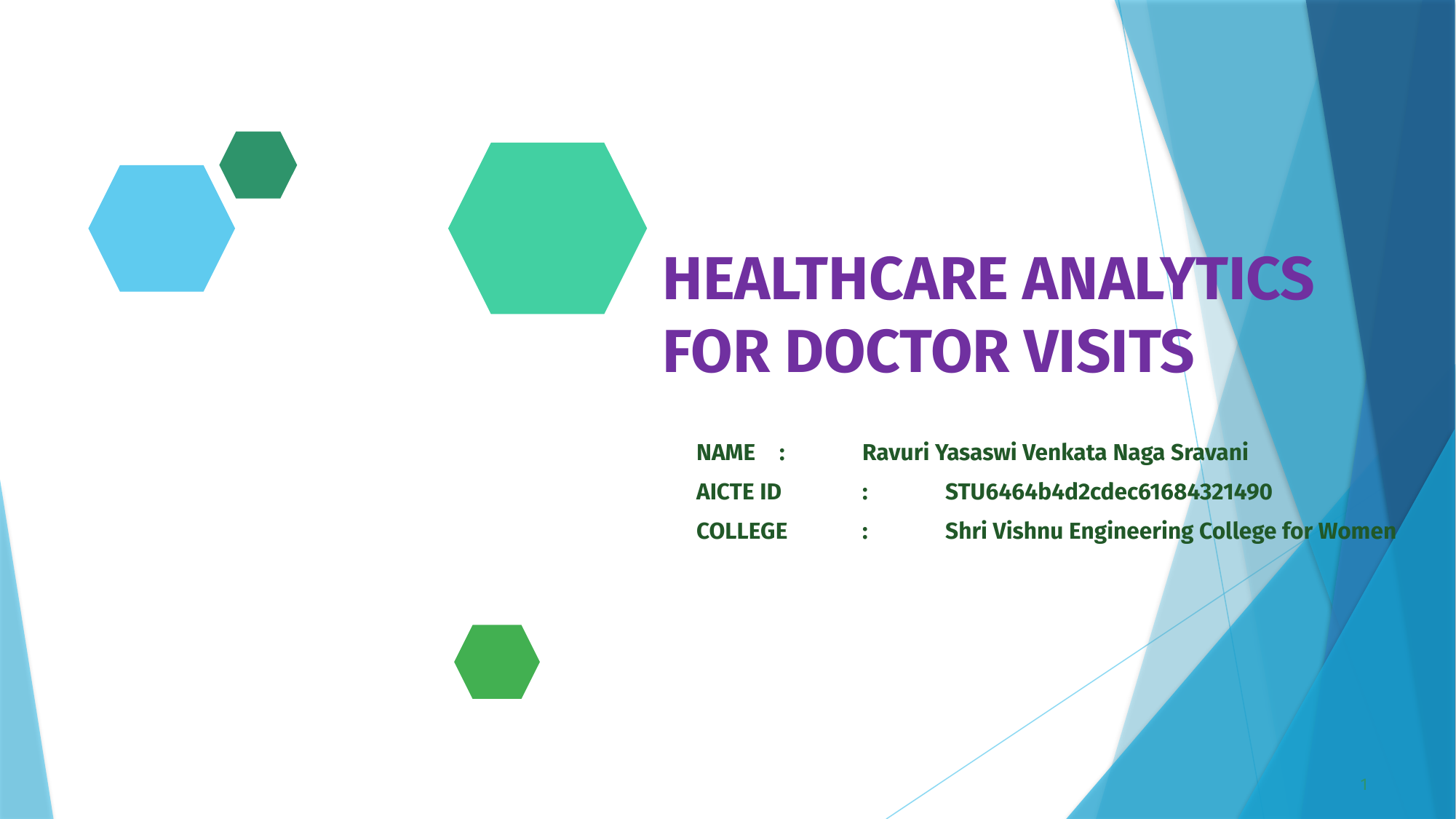

# HEALTHCARE ANALYTICS FOR DOCTOR VISITS
NAME	:	Ravuri Yasaswi Venkata Naga Sravani
AICTE ID	:	STU6464b4d2cdec61684321490
COLLEGE	:	Shri Vishnu Engineering College for Women